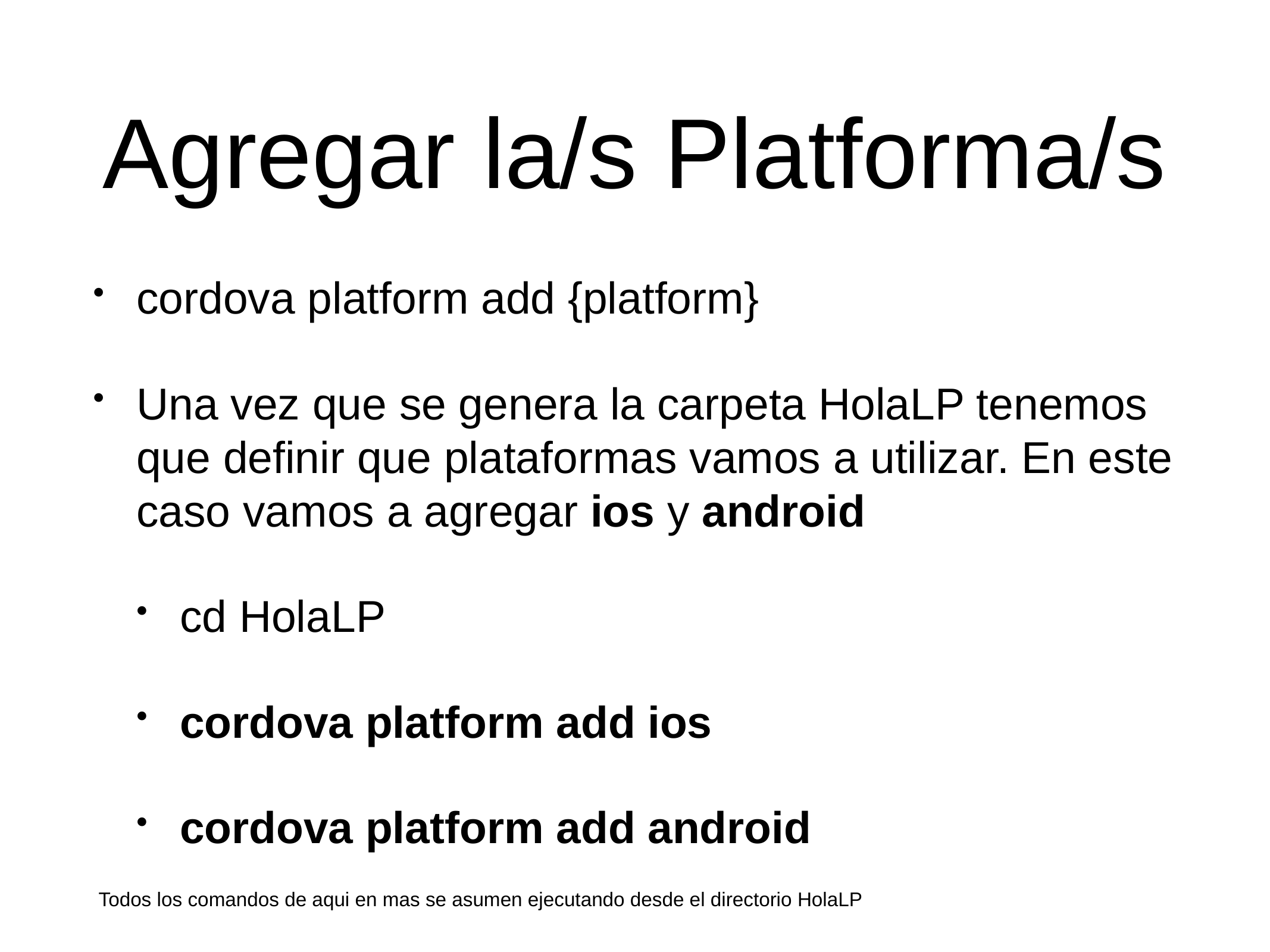

# Agregar la/s Platforma/s
cordova platform add {platform}
Una vez que se genera la carpeta HolaLP tenemos que definir que plataformas vamos a utilizar. En este caso vamos a agregar ios y android
cd HolaLP
cordova platform add ios
cordova platform add android
Todos los comandos de aqui en mas se asumen ejecutando desde el directorio HolaLP